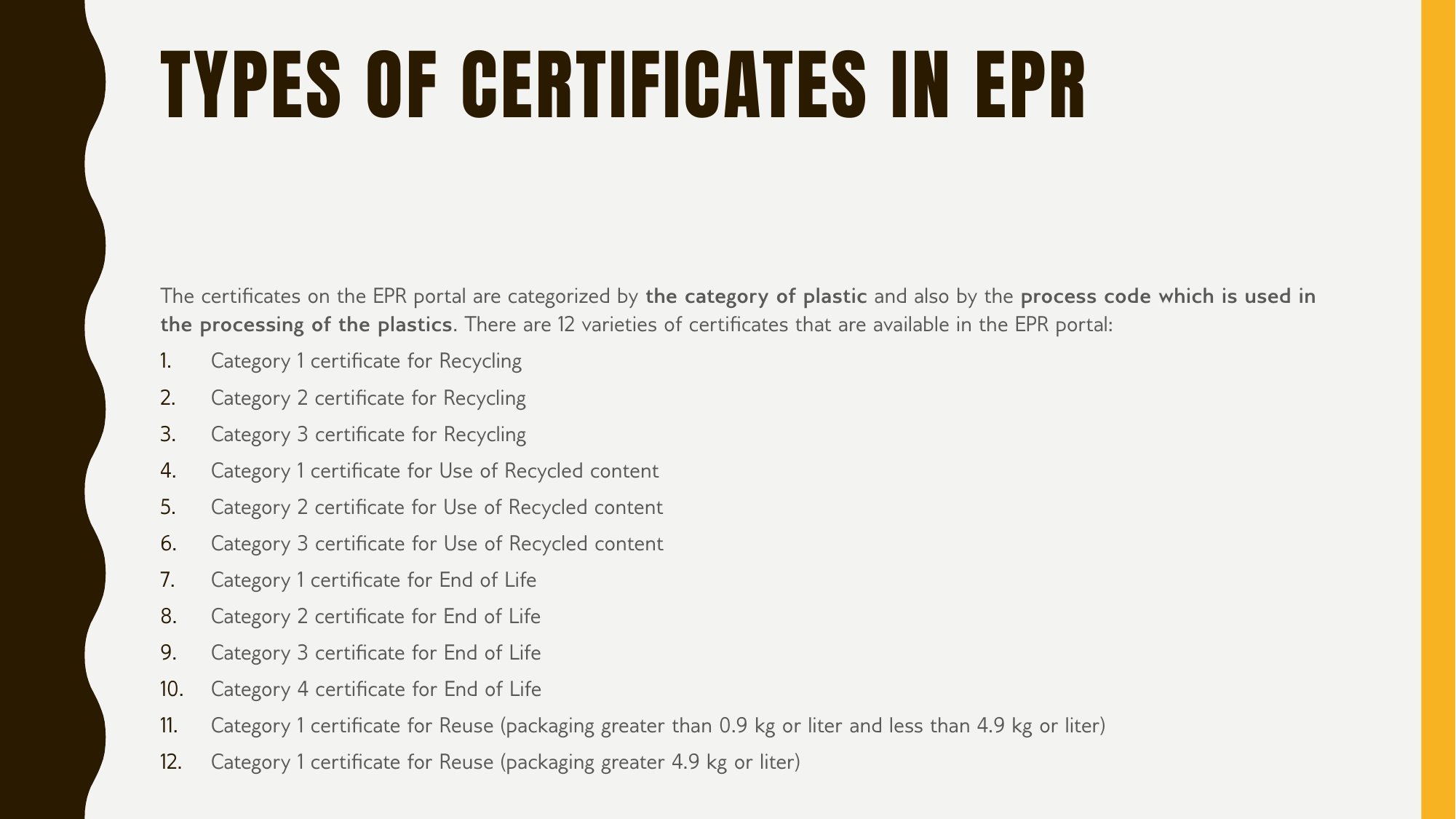

# Types of Certificates in EPR
The certificates on the EPR portal are categorized by the category of plastic and also by the process code which is used in the processing of the plastics. There are 12 varieties of certificates that are available in the EPR portal:
Category 1 certificate for Recycling
Category 2 certificate for Recycling
Category 3 certificate for Recycling
Category 1 certificate for Use of Recycled content
Category 2 certificate for Use of Recycled content
Category 3 certificate for Use of Recycled content
Category 1 certificate for End of Life
Category 2 certificate for End of Life
Category 3 certificate for End of Life
Category 4 certificate for End of Life
Category 1 certificate for Reuse (packaging greater than 0.9 kg or liter and less than 4.9 kg or liter)
Category 1 certificate for Reuse (packaging greater 4.9 kg or liter)